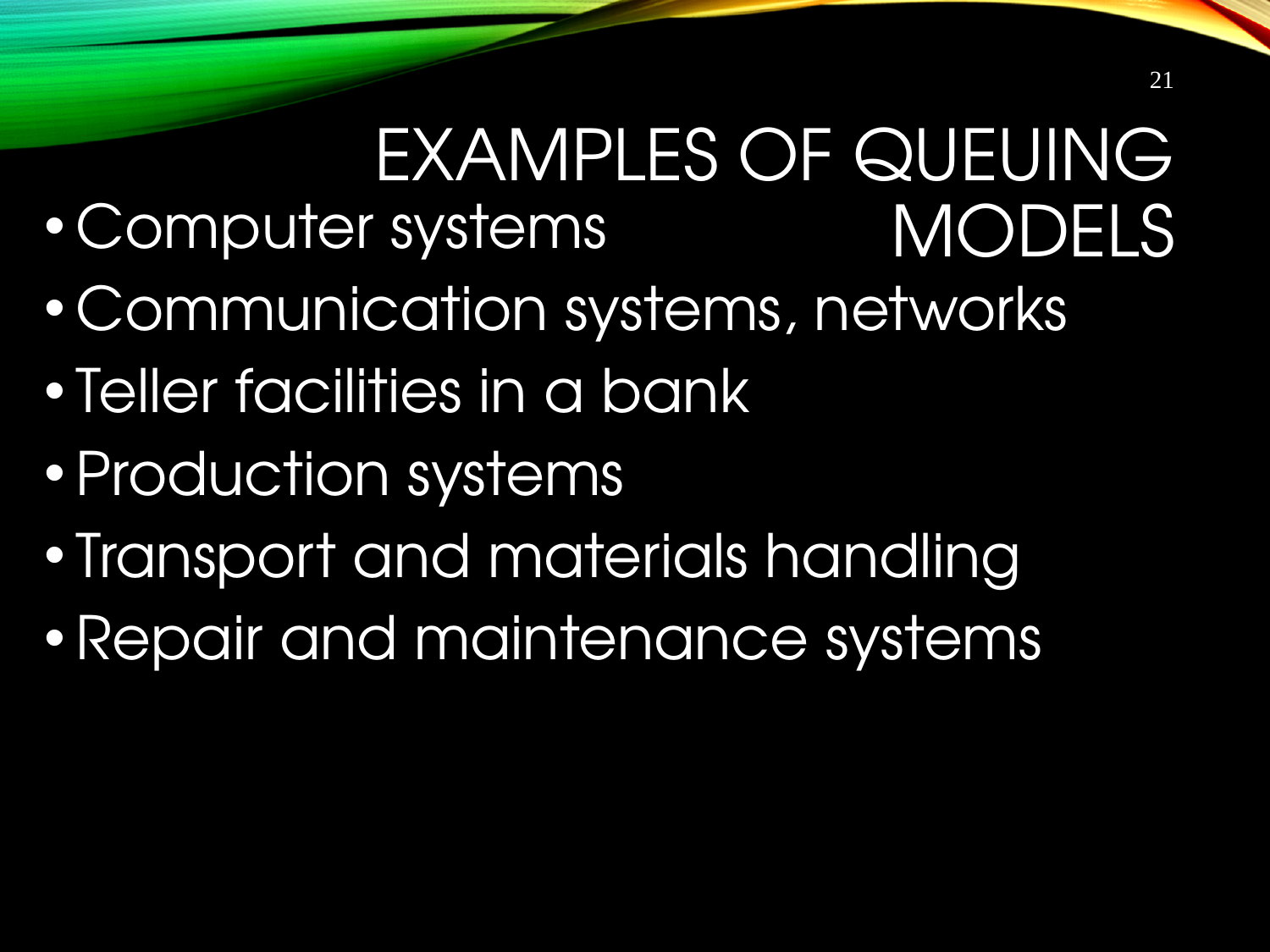

21
# Examples of Queuing Models
Computer systems
Communication systems, networks
Teller facilities in a bank
Production systems
Transport and materials handling
Repair and maintenance systems